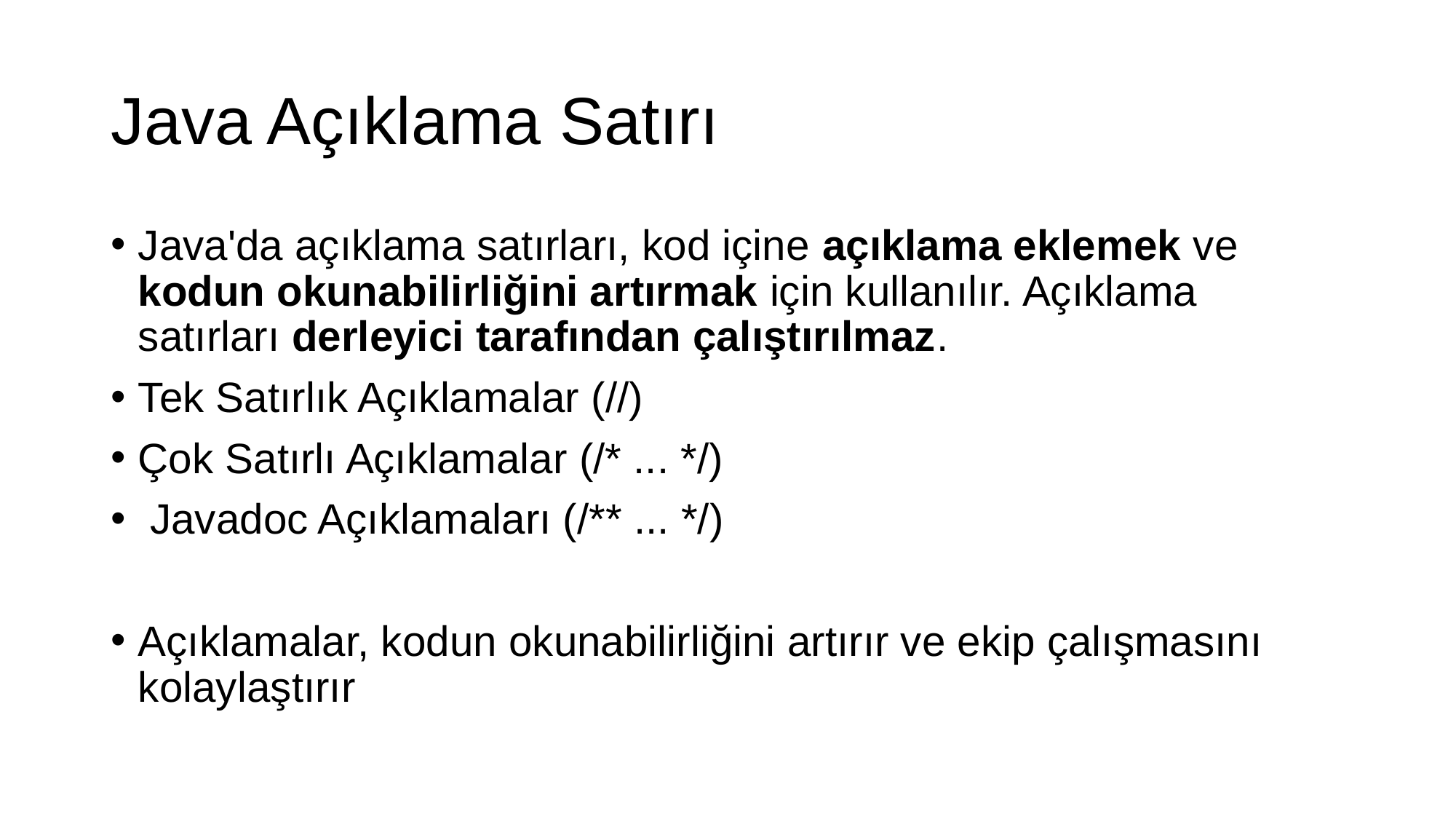

# Java Açıklama Satırı
Java'da açıklama satırları, kod içine açıklama eklemek ve kodun okunabilirliğini artırmak için kullanılır. Açıklama satırları derleyici tarafından çalıştırılmaz.
Tek Satırlık Açıklamalar (//)
Çok Satırlı Açıklamalar (/* ... */)
 Javadoc Açıklamaları (/** ... */)

Açıklamalar, kodun okunabilirliğini artırır ve ekip çalışmasını kolaylaştırır